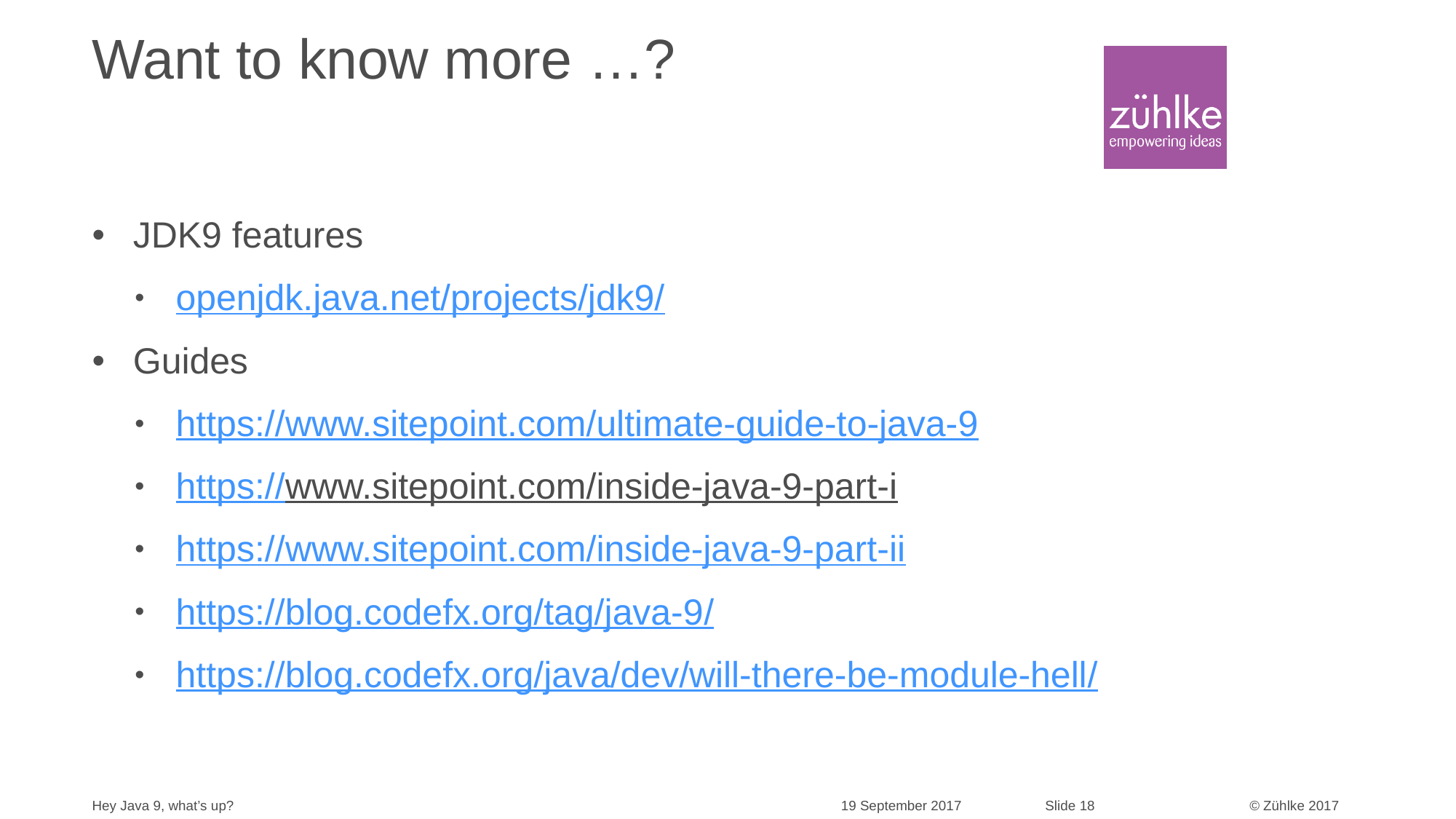

# Want to know more …?

JDK9 features
openjdk.java.net/projects/jdk9/
Guides
https://www.sitepoint.com/ultimate-guide-to-java-9
https://www.sitepoint.com/inside-java-9-part-i
https://www.sitepoint.com/inside-java-9-part-ii
https://blog.codefx.org/tag/java-9/
https://blog.codefx.org/java/dev/will-there-be-module-hell/

Hey Java 9, what’s up?
19 September 2017
Slide 18